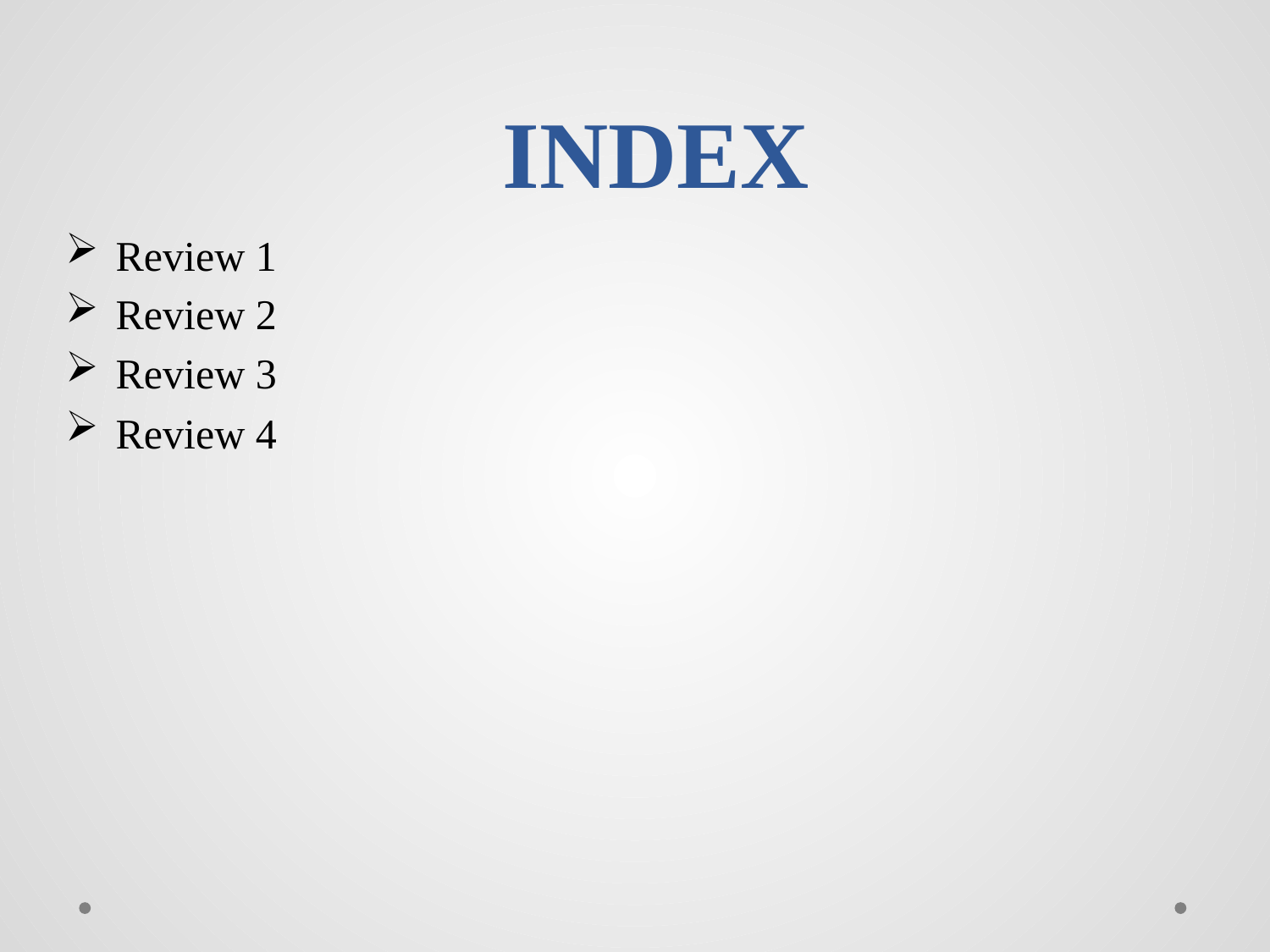

# INDEX
Review 1
Review 2
Review 3
Review 4